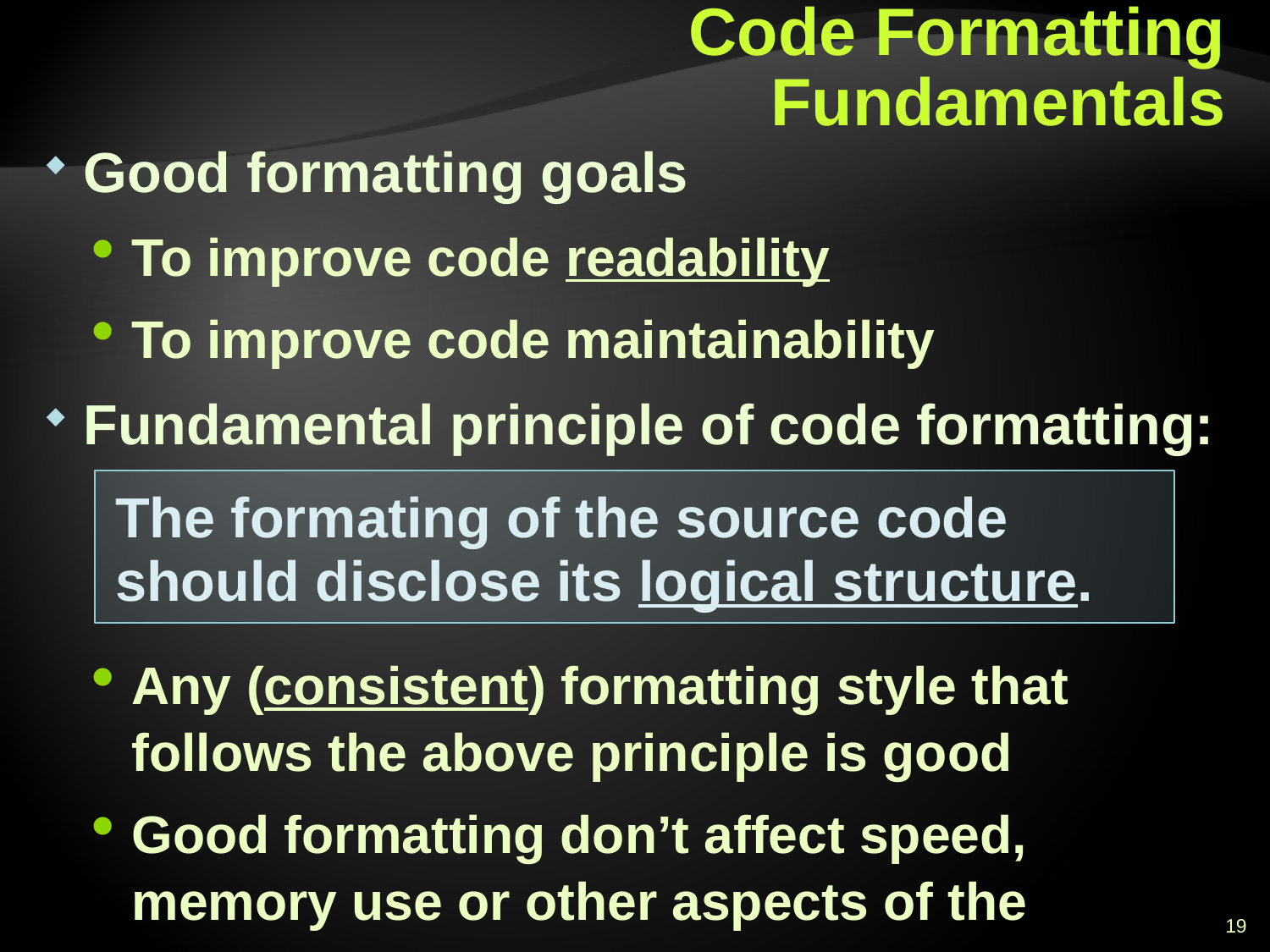

# Code Formatting Fundamentals
Good formatting goals
To improve code readability
To improve code maintainability
Fundamental principle of code formatting:

Any (consistent) formatting style that follows the above principle is good
Good formatting don’t affect speed, memory use or other aspects of the program
The formating of the source code should disclose its logical structure.
19